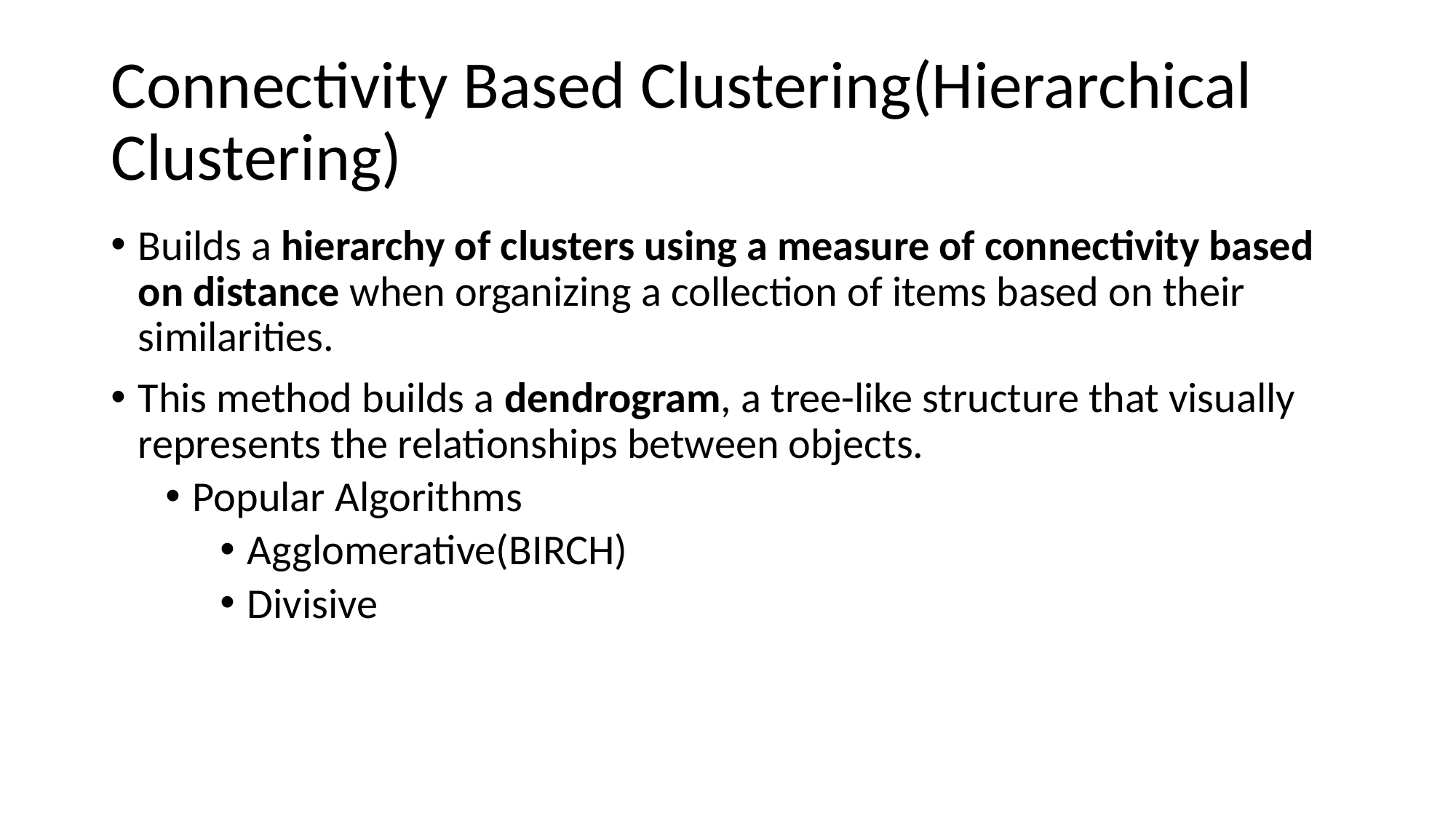

# Connectivity Based Clustering(Hierarchical Clustering)
Builds a hierarchy of clusters using a measure of connectivity based on distance when organizing a collection of items based on their similarities.
This method builds a dendrogram, a tree-like structure that visually represents the relationships between objects.
Popular Algorithms
Agglomerative(BIRCH)
Divisive